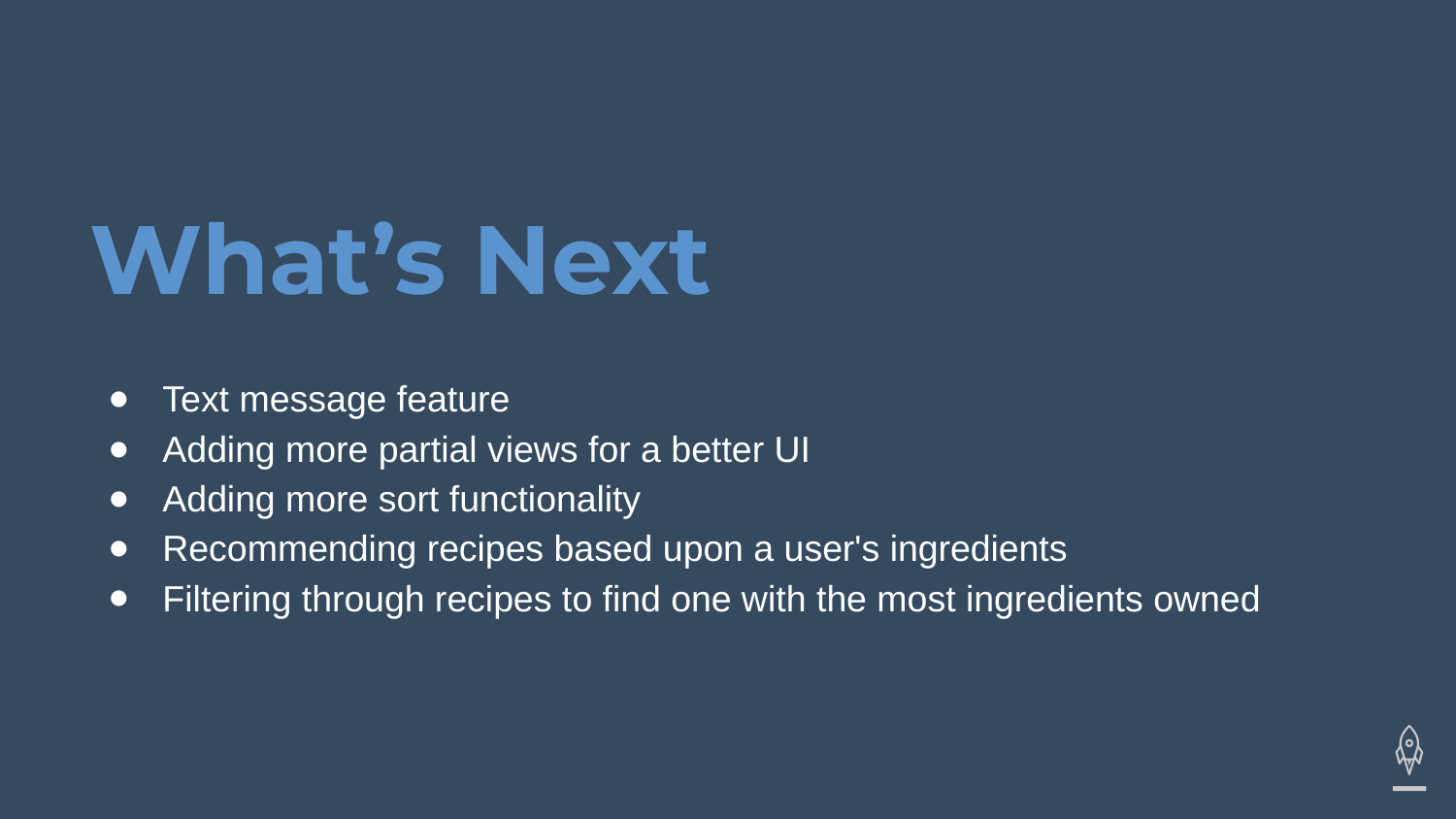

# What’s Next
Text message feature
Adding more partial views for a better UI
Adding more sort functionality
Recommending recipes based upon a user's ingredients
Filtering through recipes to find one with the most ingredients owned